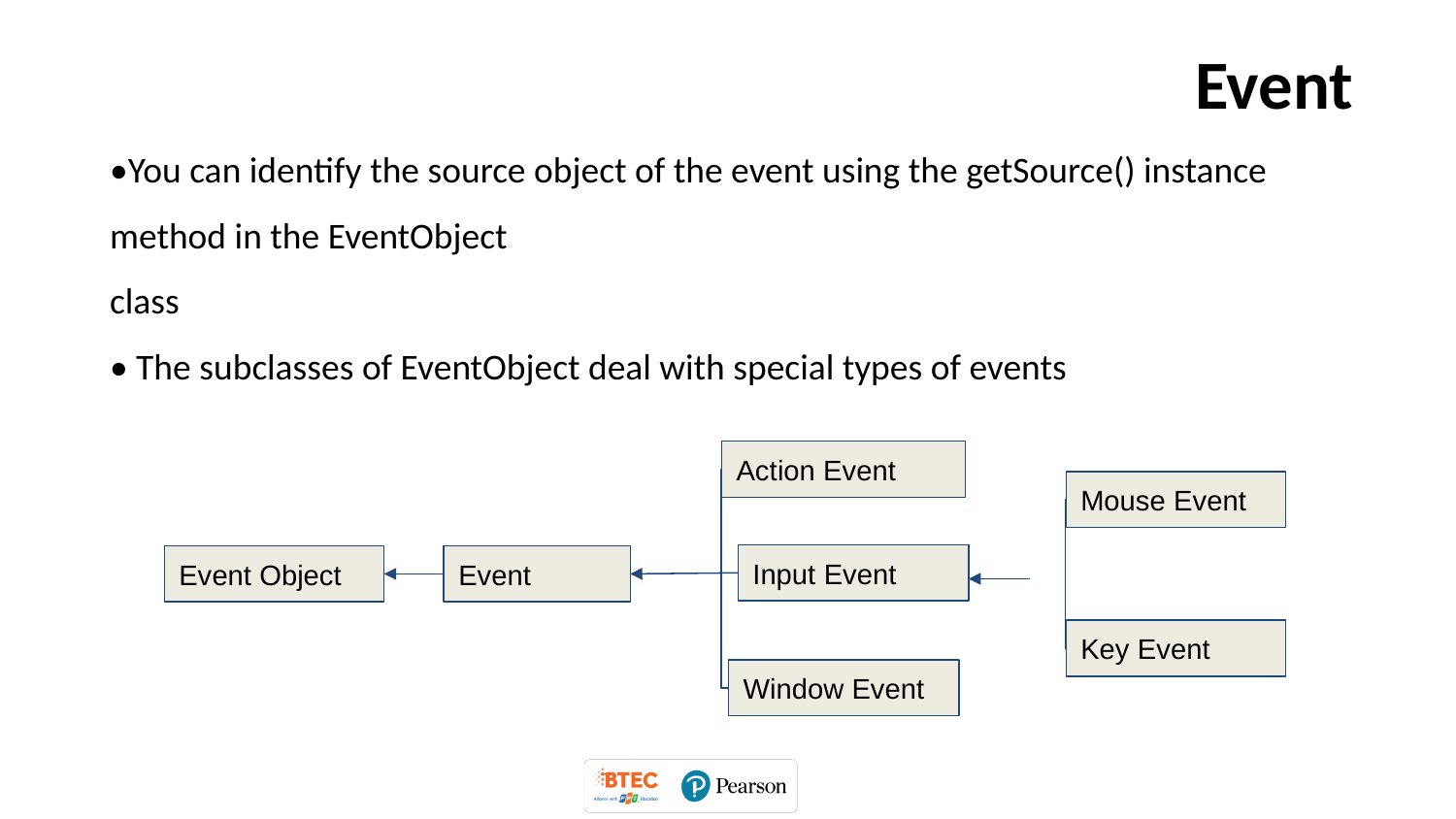

# Event

•You can identify the source object of the event using the getSource() instance method in the EventObject
class
• The subclasses of EventObject deal with special types of events
Action Event
Mouse Event
Input Event
Event Object
Event
Key Event
Window Event